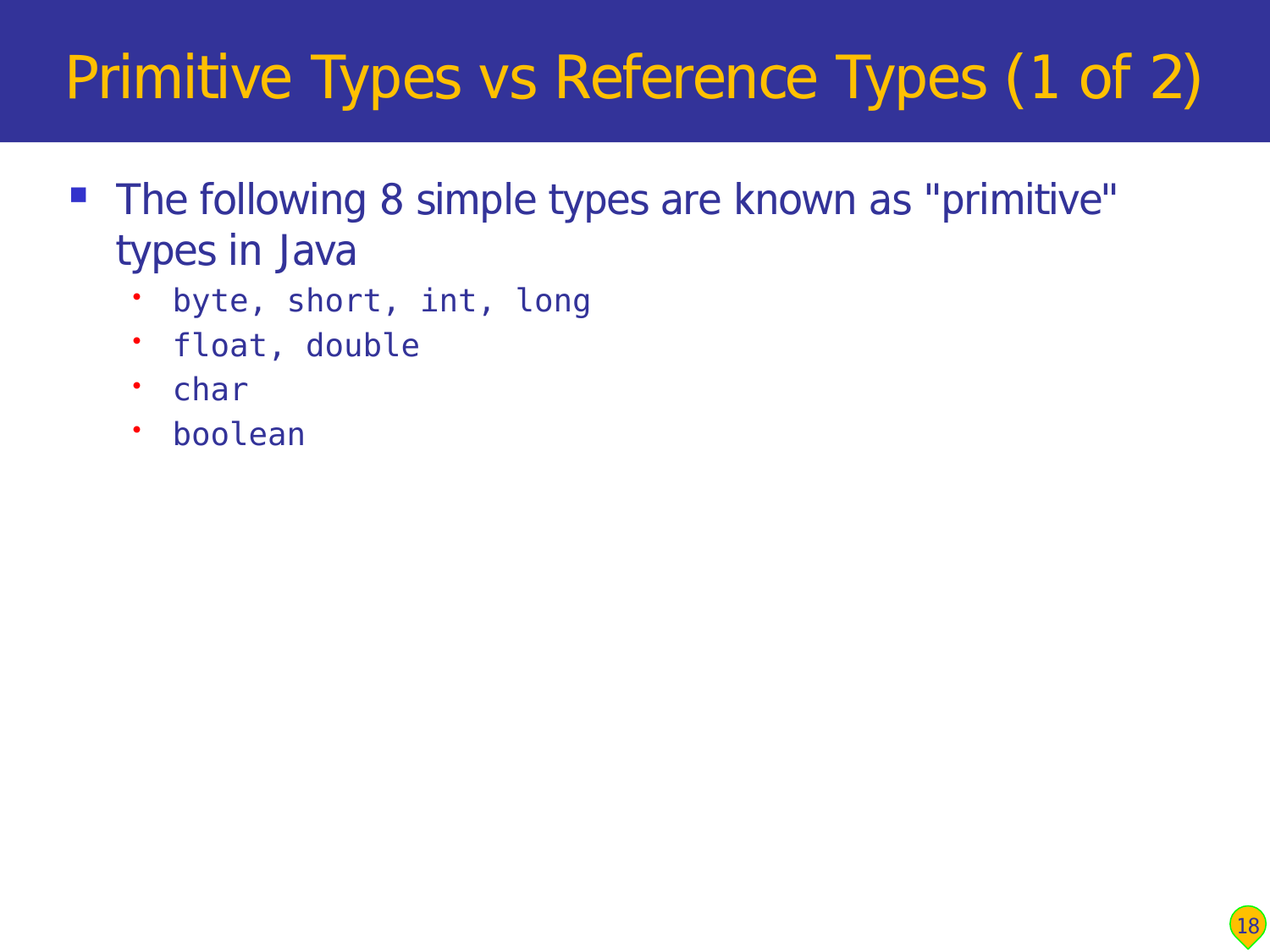

# Primitive Types vs Reference Types (1 of 2)
The following 8 simple types are known as "primitive" types in Java
byte, short, int, long
float, double
char
boolean

18